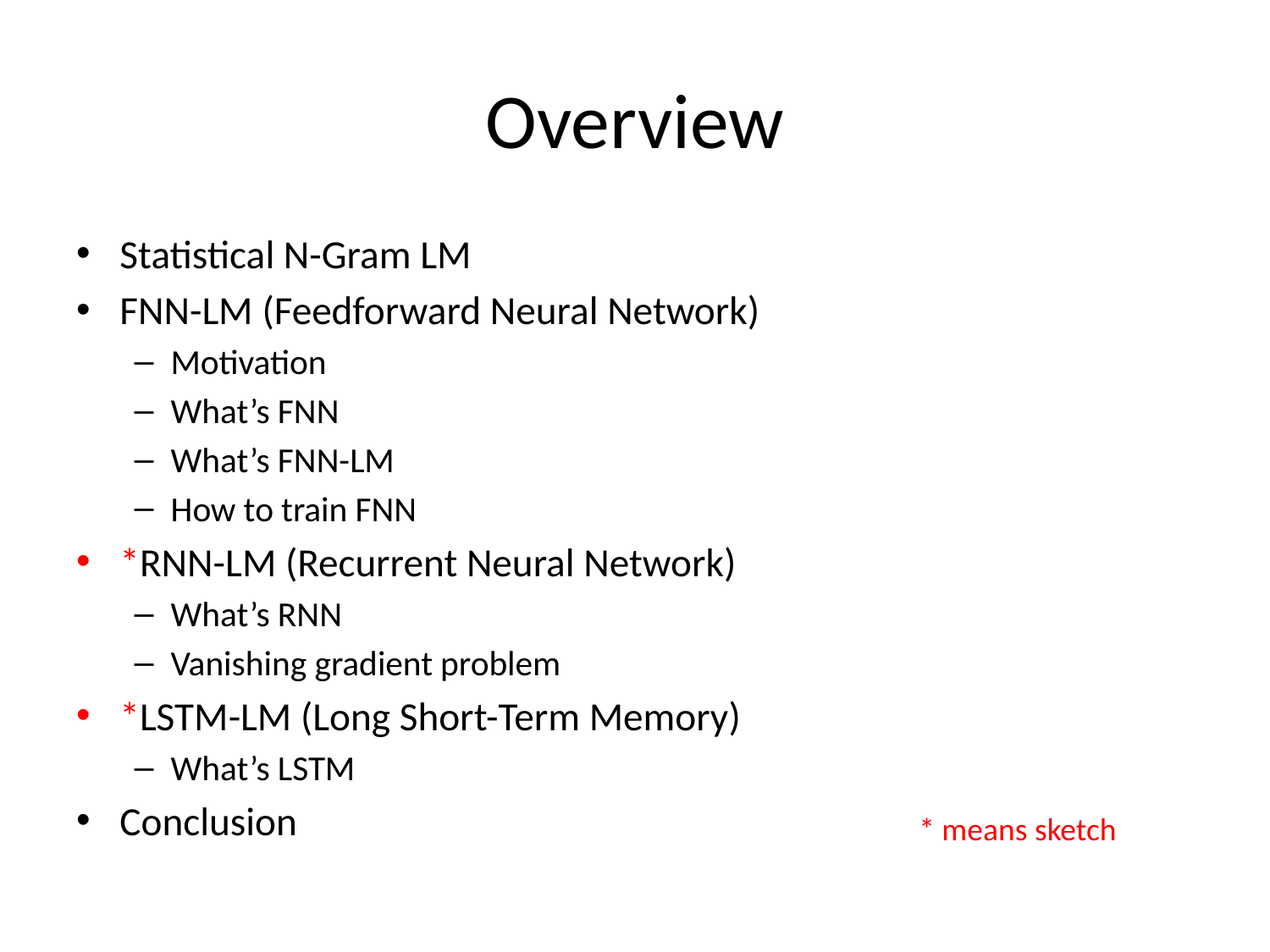

# Overview
Statistical N-Gram LM
FNN-LM (Feedforward Neural Network)
Motivation
What’s FNN
What’s FNN-LM
How to train FNN
*RNN-LM (Recurrent Neural Network)
What’s RNN
Vanishing gradient problem
*LSTM-LM (Long Short-Term Memory)
What’s LSTM
Conclusion
* means sketch